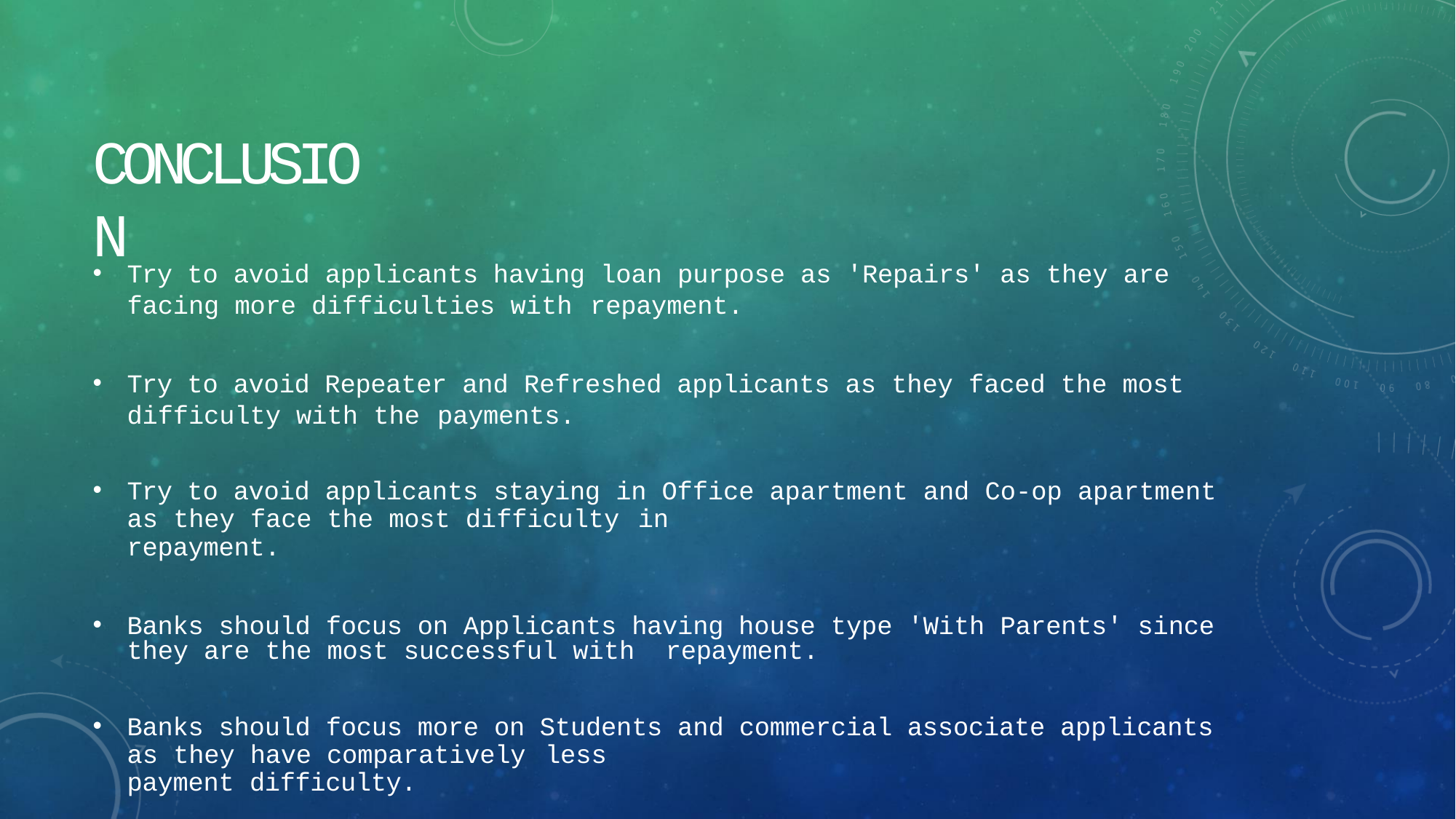

# CONCLUSION
Try to avoid applicants having loan purpose as 'Repairs' as they are facing more difficulties with repayment.

Try to avoid Repeater and Refreshed applicants as they faced the most difficulty with the payments.

Try to avoid applicants staying in Office apartment and Co-op apartment as they face the most difficulty in
repayment.

Banks should focus on Applicants having house type 'With Parents' since they are the most successful with  repayment.

Banks should focus more on Students and commercial associate applicants as they have comparatively less
payment difficulty.